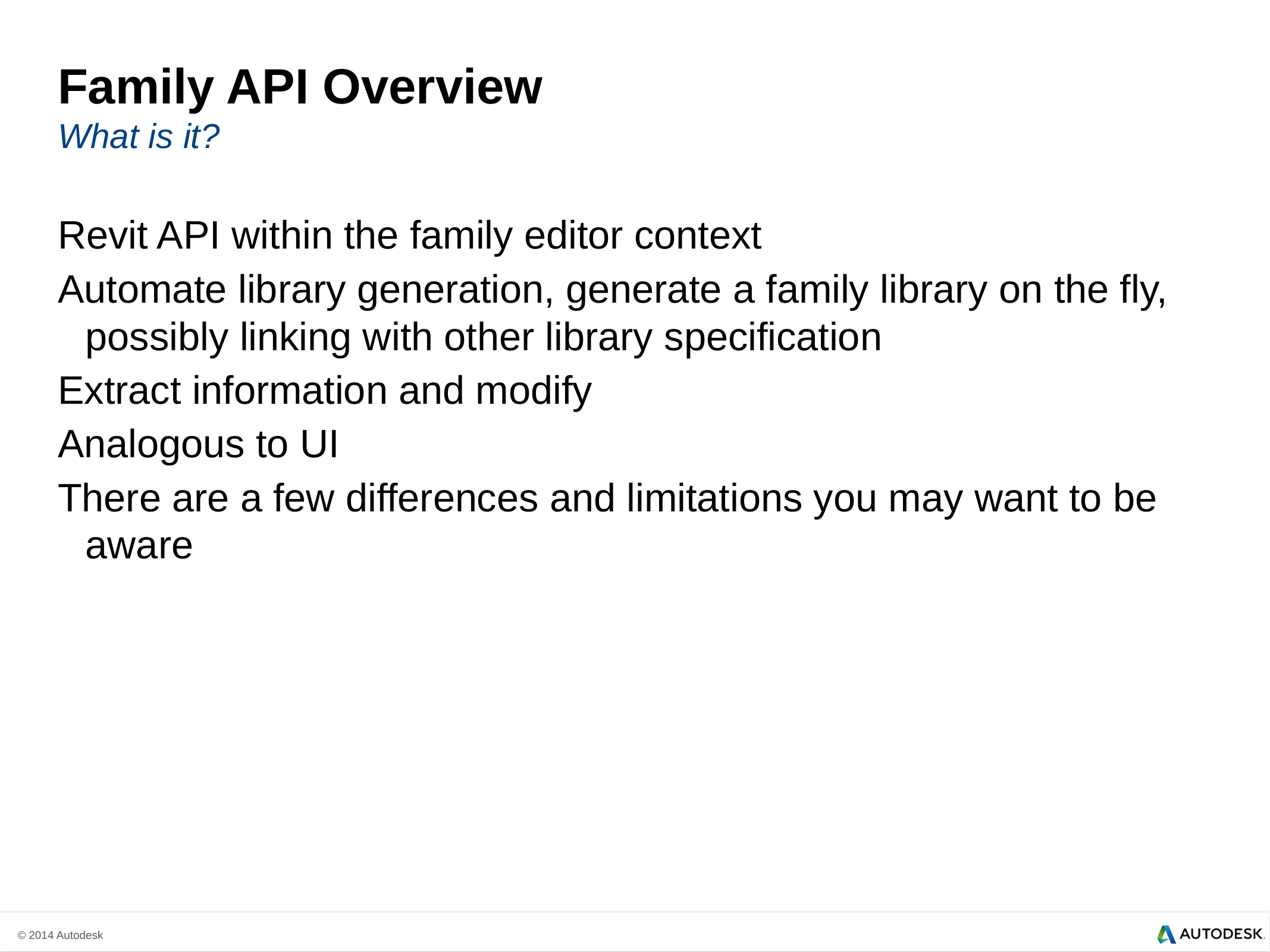

# Family API Overview What is it?
Revit API within the family editor context
Automate library generation, generate a family library on the fly, possibly linking with other library specification
Extract information and modify
Analogous to UI
There are a few differences and limitations you may want to be aware